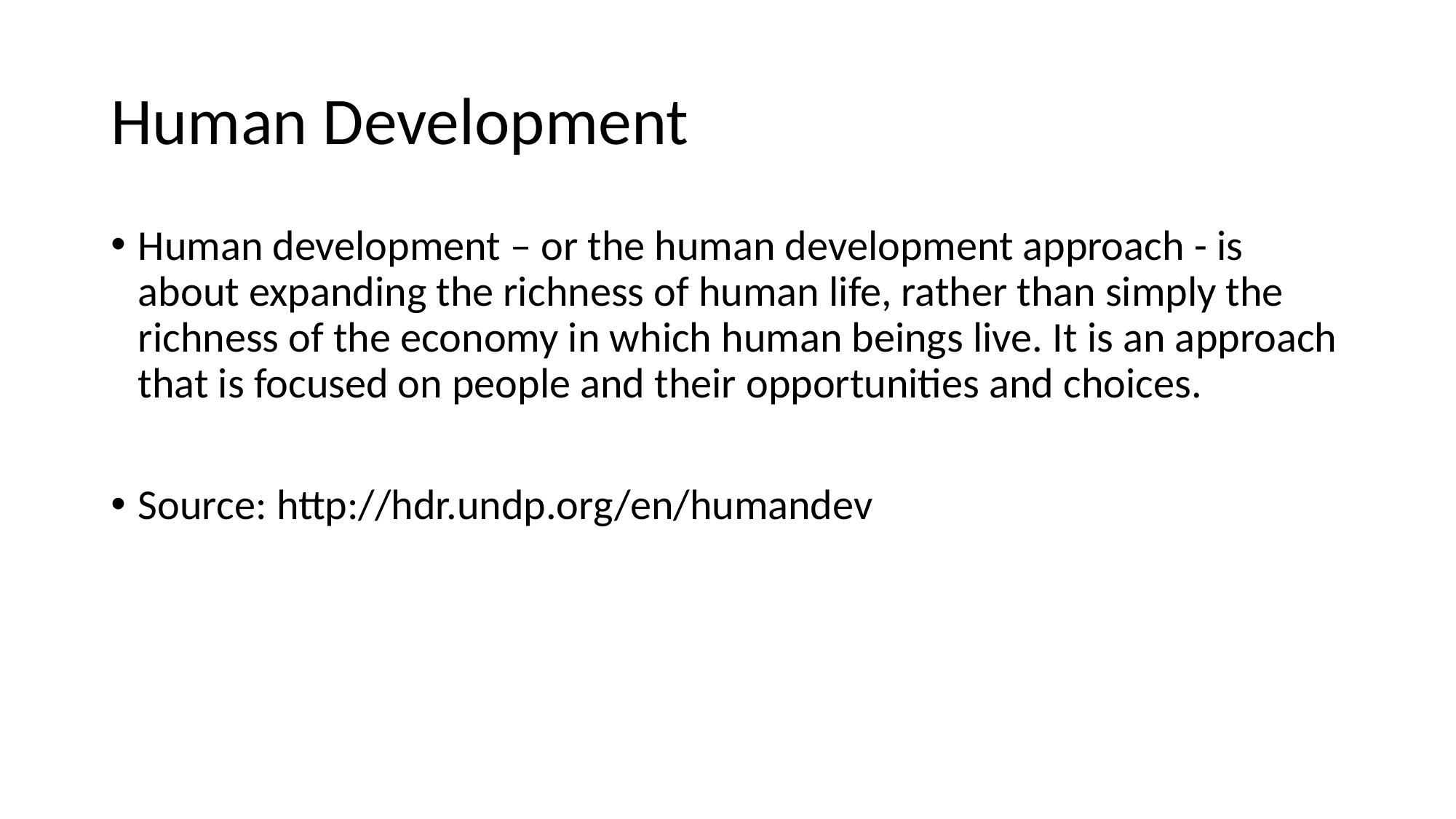

# Human Development
Human development – or the human development approach - is about expanding the richness of human life, rather than simply the richness of the economy in which human beings live. It is an approach that is focused on people and their opportunities and choices.

Source: http://hdr.undp.org/en/humandev